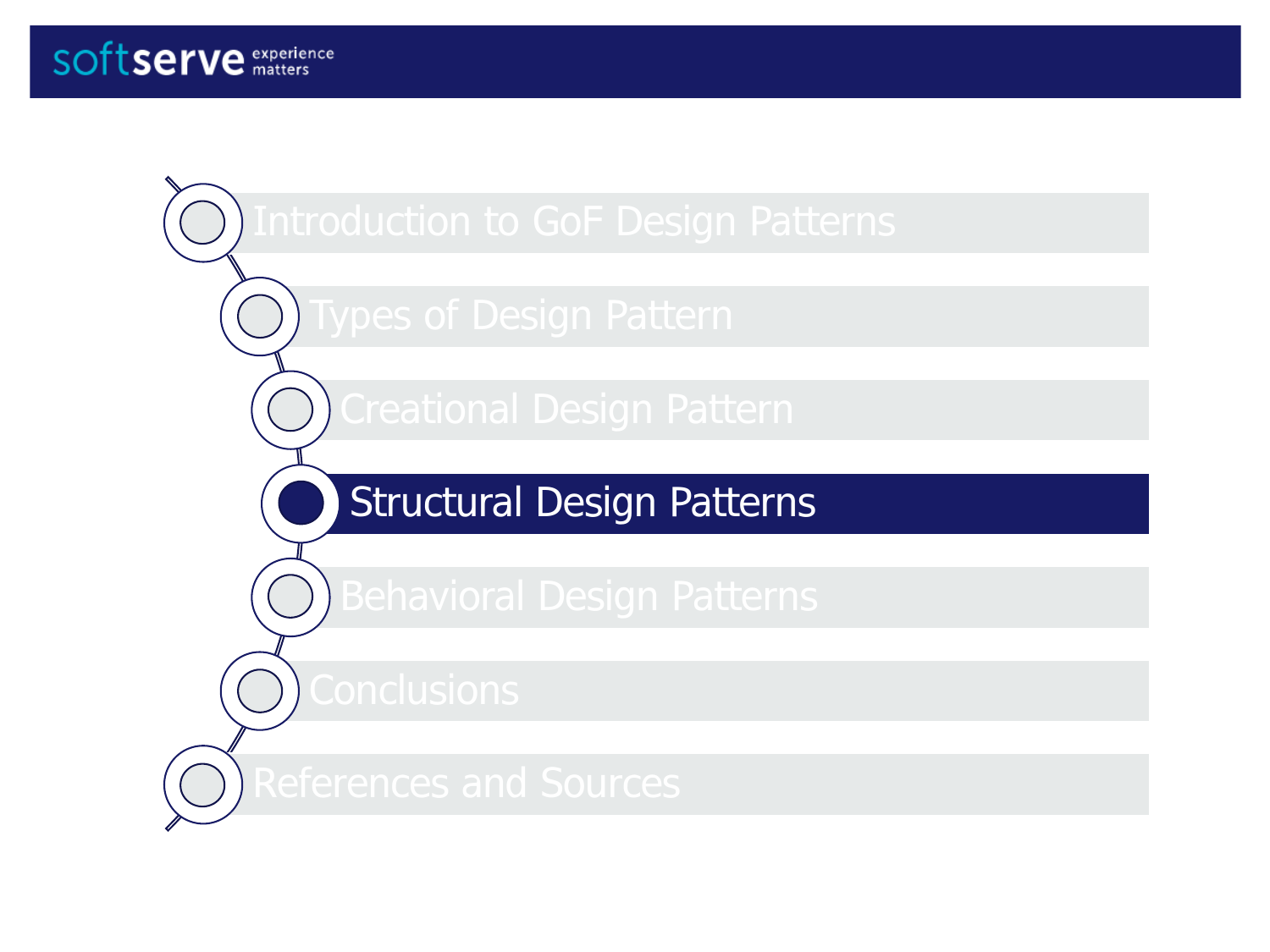

Introduction to GoF Design Patterns
Types of Design Pattern
Creational Design Pattern
Structural Design Patterns
Behavioral Design Patterns
Conclusions
References and Sources